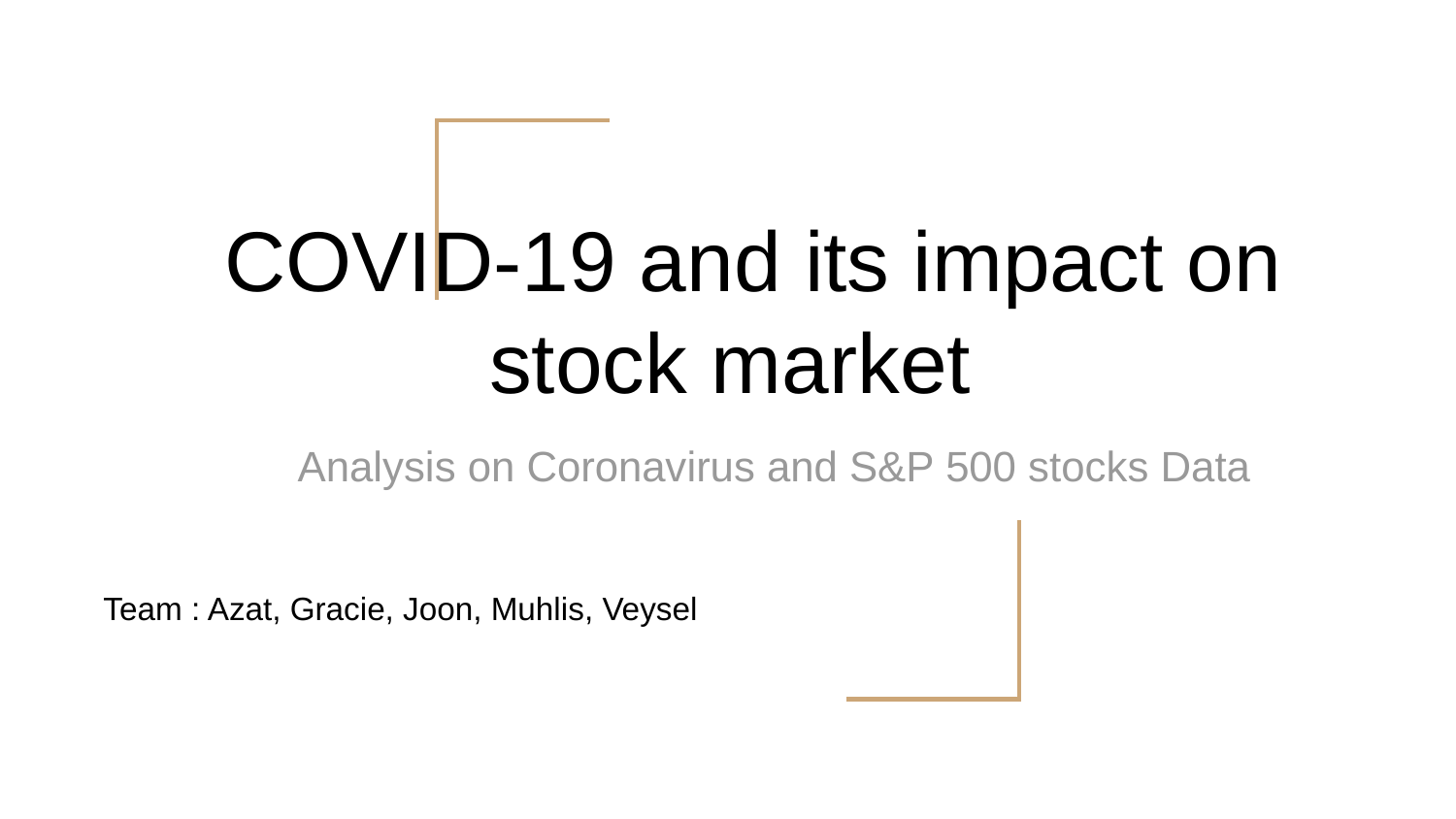

# COVID-19 and its impact on stock market
Analysis on Coronavirus and S&P 500 stocks Data
Team : Azat, Gracie, Joon, Muhlis, Veysel